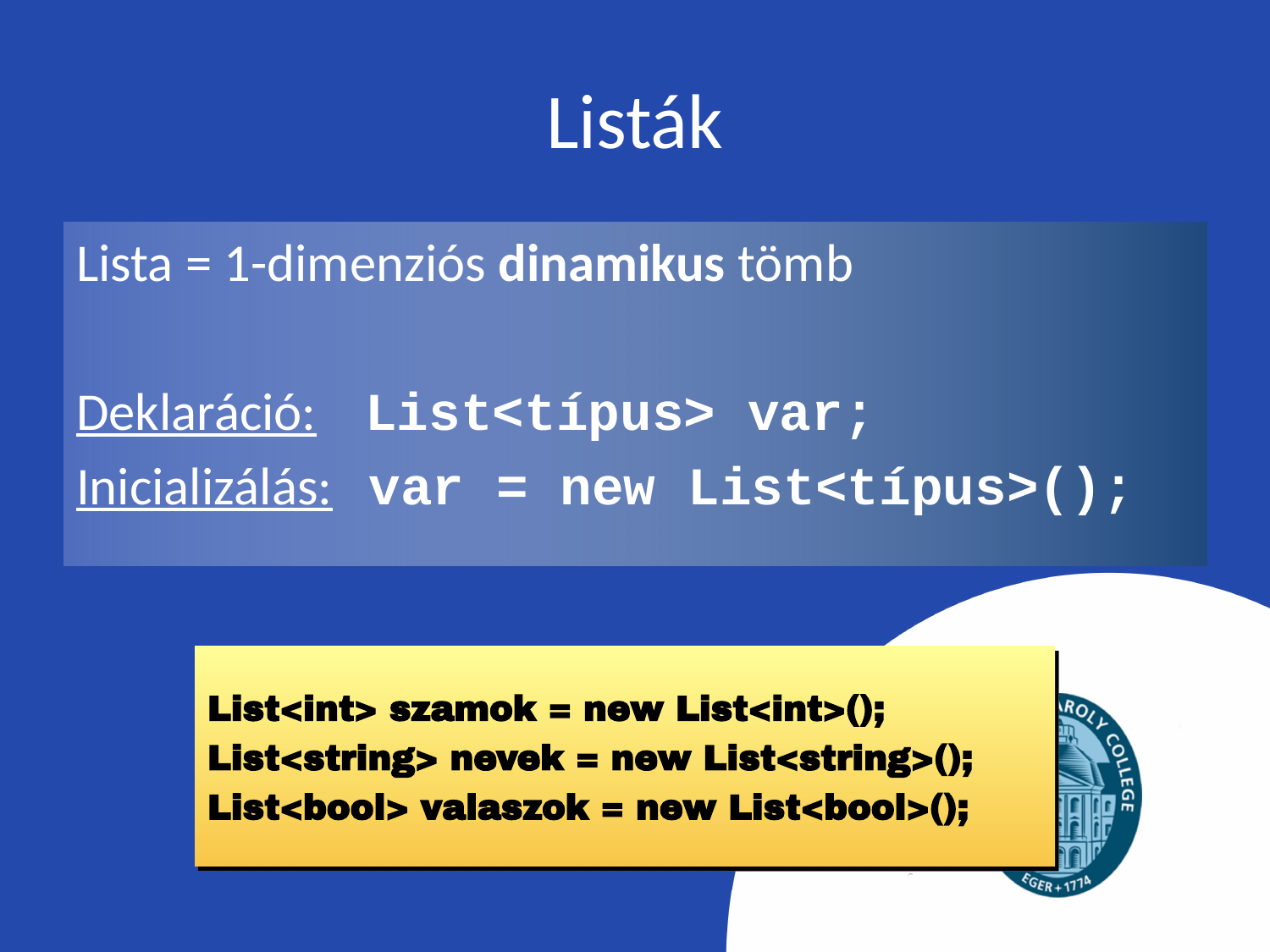

# Listák
Lista = 1-dimenziós dinamikus tömb

Deklaráció:    List<típus> var;
Inicializálás:   var = new List<típus>();

List<int> szamok = new List<int>();
List<string> nevek = new List<string>();
List<bool> valaszok = new List<bool>();